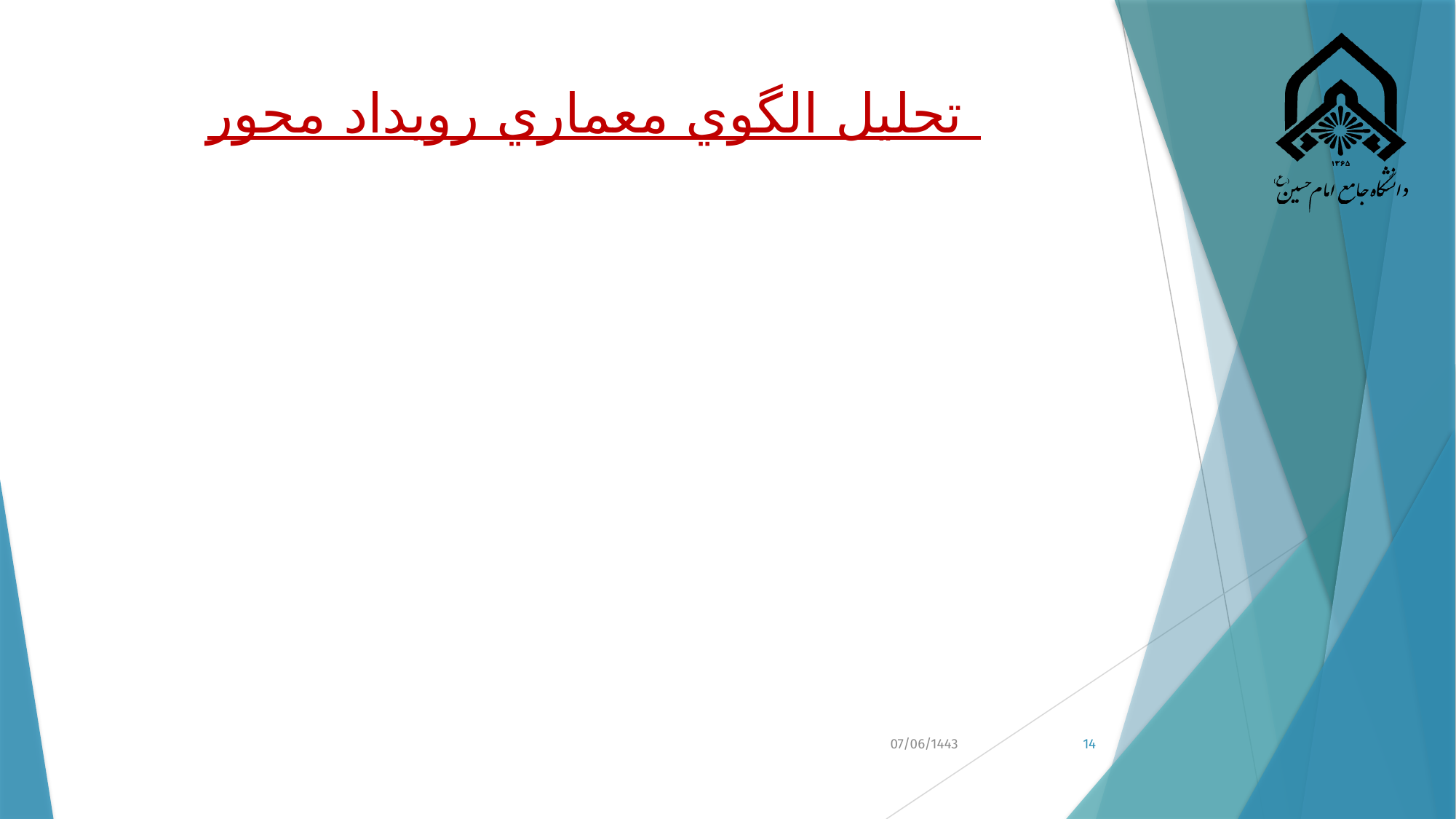

# تحليل الگوي معماري رويداد محور

07/06/1443
14